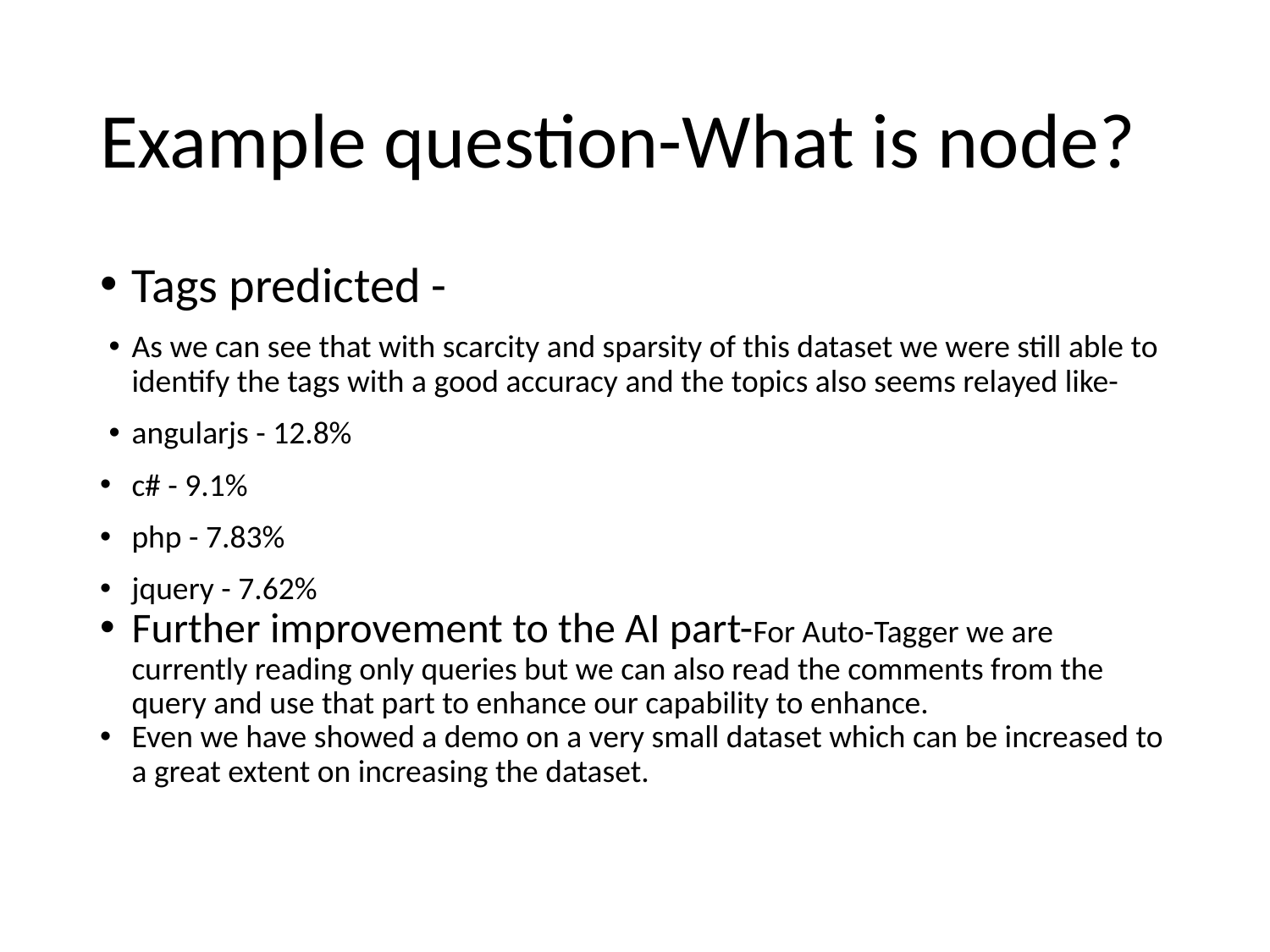

# Example question-What is node?
Tags predicted -
As we can see that with scarcity and sparsity of this dataset we were still able to identify the tags with a good accuracy and the topics also seems relayed like-
angularjs - 12.8%
c# - 9.1%
php - 7.83%
jquery - 7.62%
Further improvement to the AI part-For Auto-Tagger we are currently reading only queries but we can also read the comments from the query and use that part to enhance our capability to enhance.
Even we have showed a demo on a very small dataset which can be increased to a great extent on increasing the dataset.